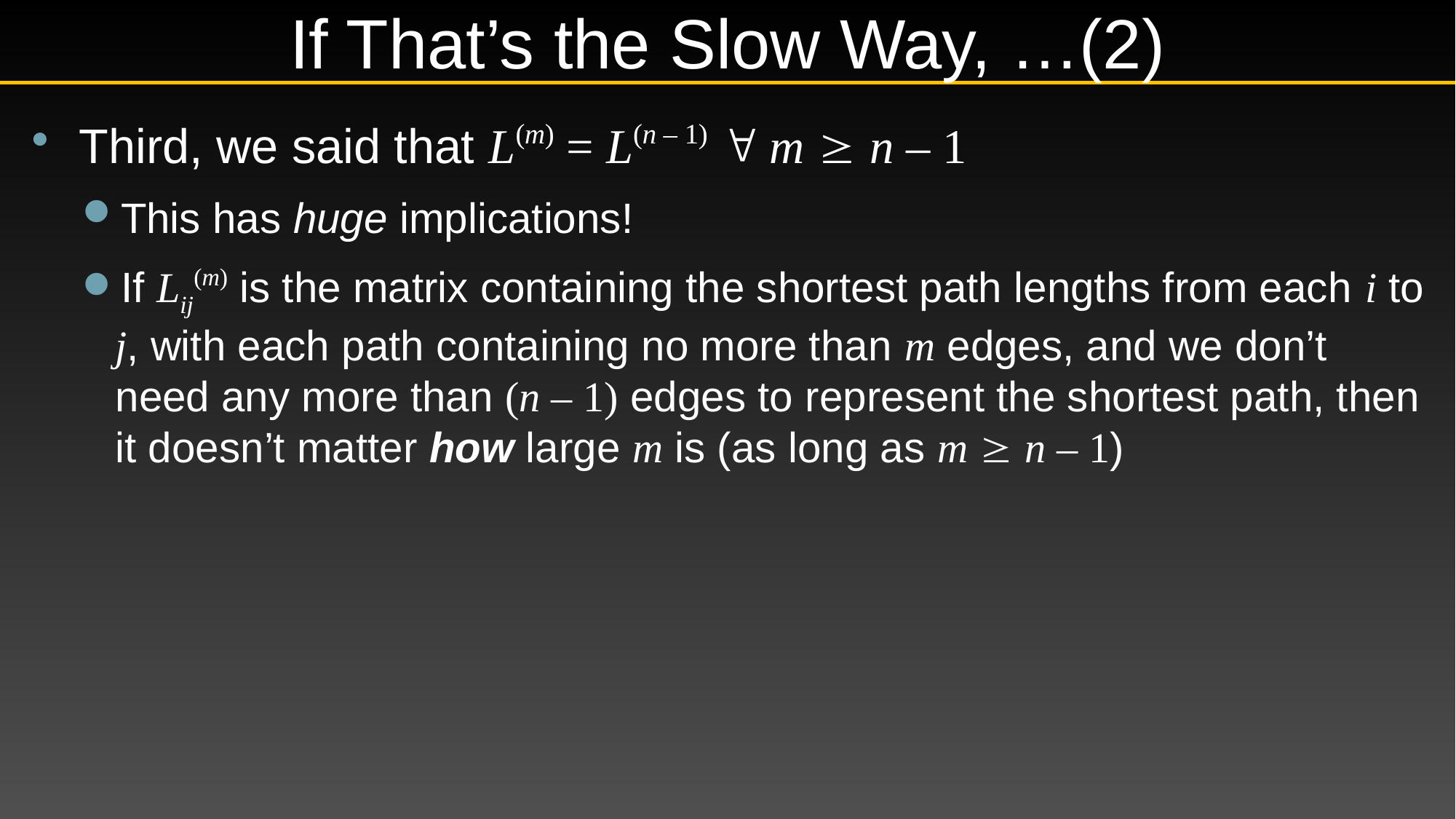

# If That’s the Slow Way, …(2)
Third, we said that L(m) = L(n – 1) ∀ m ≥ n – 1
This has huge implications!
If Lij(m) is the matrix containing the shortest path lengths from each i to j, with each path containing no more than m edges, and we don’t need any more than (n – 1) edges to represent the shortest path, then it doesn’t matter how large m is (as long as m ≥ n – 1)